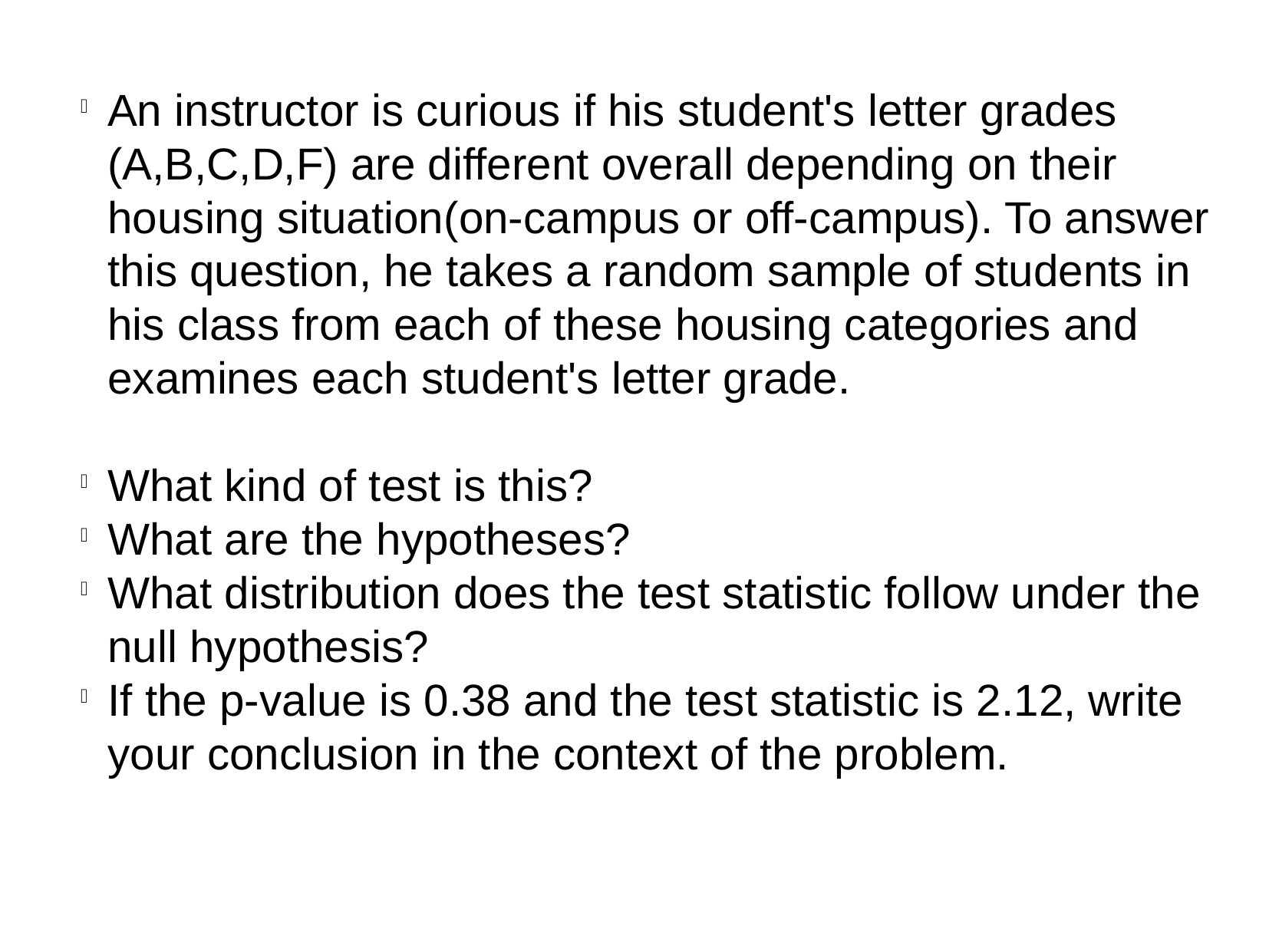

An instructor is curious if his student's letter grades (A,B,C,D,F) are different overall depending on their housing situation(on-campus or off-campus). To answer this question, he takes a random sample of students in his class from each of these housing categories and examines each student's letter grade.

What kind of test is this?
What are the hypotheses?
What distribution does the test statistic follow under the null hypothesis?
If the p-value is 0.38 and the test statistic is 2.12, write your conclusion in the context of the problem.